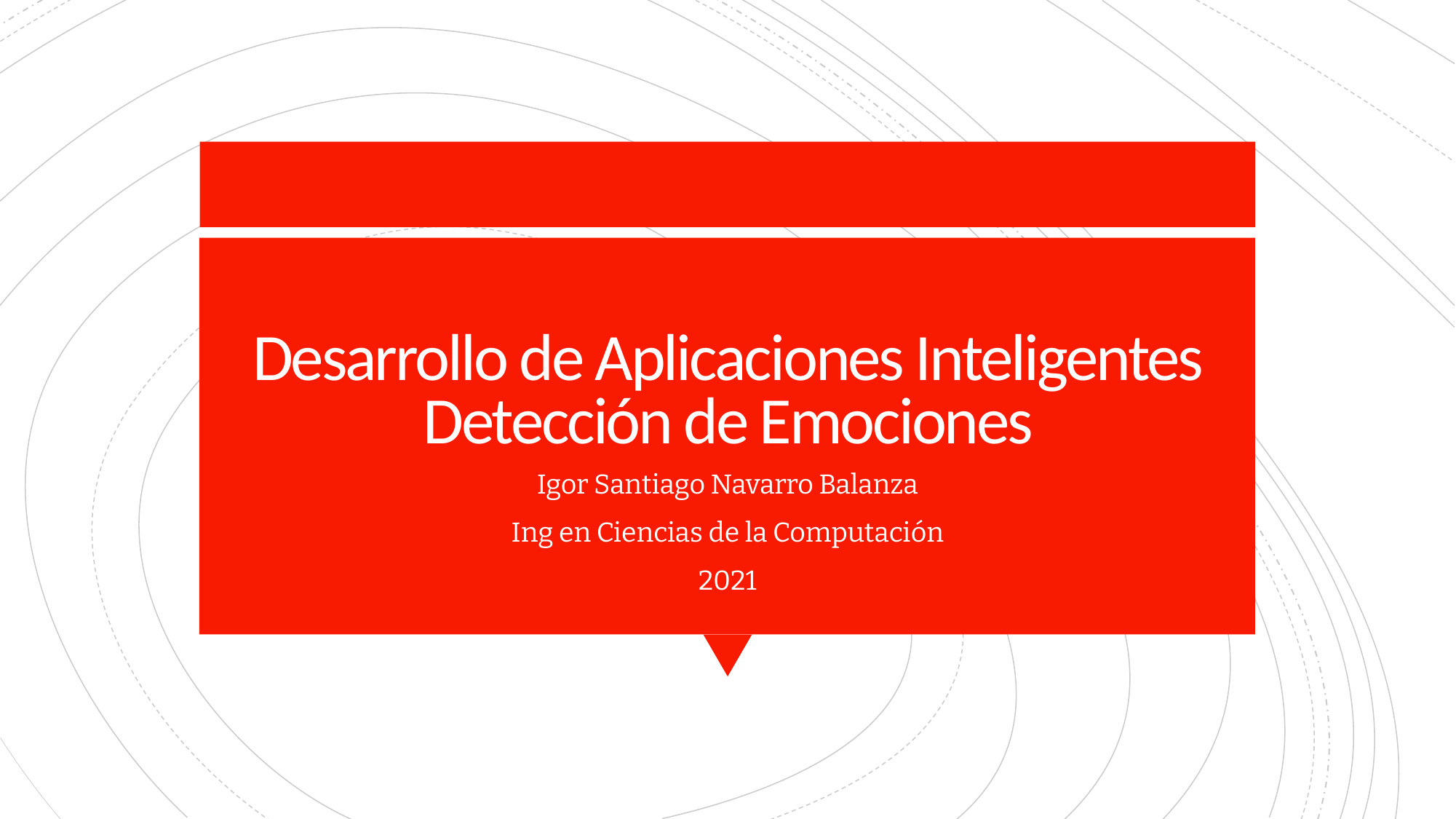

# Desarrollo de Aplicaciones Inteligentes Detección de Emociones
Igor Santiago Navarro Balanza
Ing en Ciencias de la Computación
2021